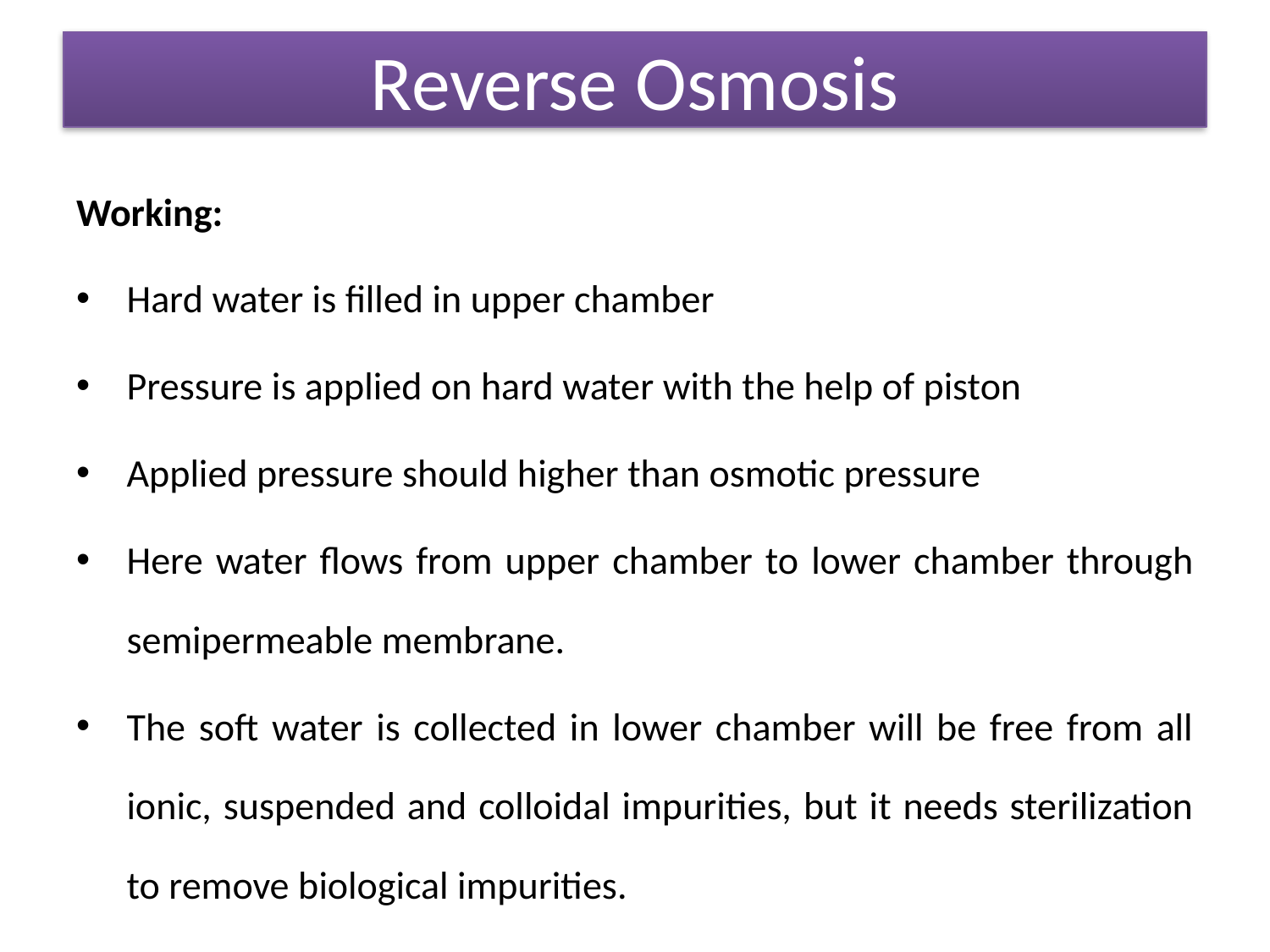

Reverse Osmosis
Working:
Hard water is filled in upper chamber
Pressure is applied on hard water with the help of piston
Applied pressure should higher than osmotic pressure
Here water flows from upper chamber to lower chamber through semipermeable membrane.
The soft water is collected in lower chamber will be free from all ionic, suspended and colloidal impurities, but it needs sterilization to remove biological impurities.